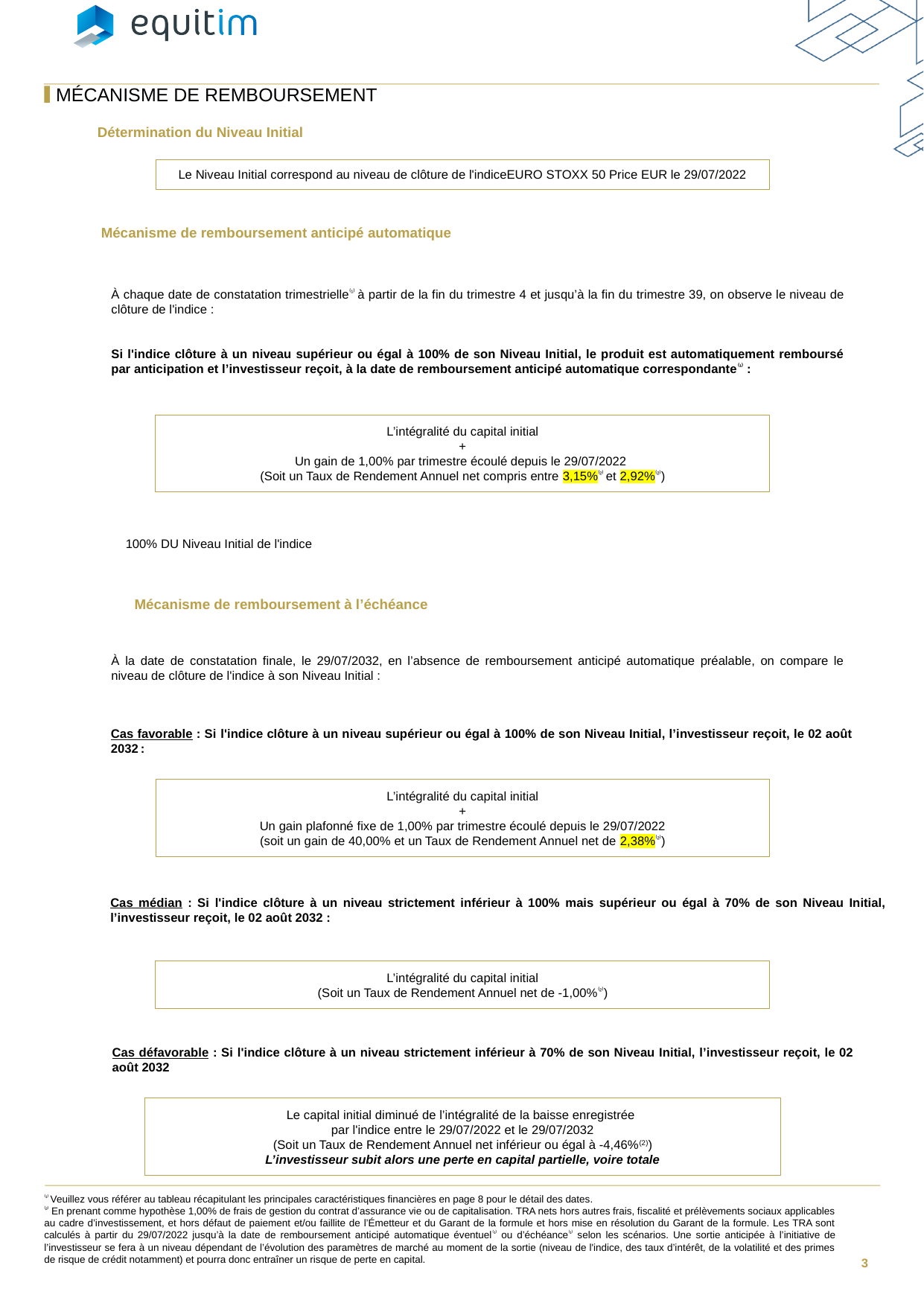

MÉCANISME DE REMBOURSEMENT

Détermination du Niveau Initial
Le Niveau Initial correspond au niveau de clôture de l'indiceEURO STOXX 50 Price EUR le 29/07/2022
Mécanisme de remboursement anticipé automatique
À chaque date de constatation trimestrielle⁽¹⁾ à partir de la fin du trimestre 4 et jusqu’à la fin du trimestre 39, on observe le niveau de clôture de l'indice :

Si l'indice clôture à un niveau supérieur ou égal à 100% de son Niveau Initial, le produit est automatiquement remboursé par anticipation et l’investisseur reçoit, à la date de remboursement anticipé automatique correspondante⁽¹⁾ :
L’intégralité du capital initial
+
Un gain de 1,00% par trimestre écoulé depuis le 29/07/2022
(Soit un Taux de Rendement Annuel net compris entre 3,15%⁽²⁾ et 2,92%⁽²⁾)
 100% DU Niveau Initial de l'indice
Mécanisme de remboursement à l’échéance
À la date de constatation finale, le 29/07/2032, en l’absence de remboursement anticipé automatique préalable, on compare le niveau de clôture de l'indice à son Niveau Initial :
Cas favorable : Si l'indice clôture à un niveau supérieur ou égal à 100% de son Niveau Initial, l’investisseur reçoit, le 02 août 2032 :
L’intégralité du capital initial
+
Un gain plafonné fixe de 1,00% par trimestre écoulé depuis le 29/07/2022
(soit un gain de 40,00% et un Taux de Rendement Annuel net de 2,38%⁽²⁾)
Cas médian : Si l'indice clôture à un niveau strictement inférieur à 100% mais supérieur ou égal à 70% de son Niveau Initial, l’investisseur reçoit, le 02 août 2032 :
L’intégralité du capital initial
(Soit un Taux de Rendement Annuel net de -1,00%⁽²⁾)
Cas défavorable : Si l'indice clôture à un niveau strictement inférieur à 70% de son Niveau Initial, l’investisseur reçoit, le 02 août 2032
Le capital initial diminué de l’intégralité de la baisse enregistrée
par l'indice entre le 29/07/2022 et le 29/07/2032
(Soit un Taux de Rendement Annuel net inférieur ou égal à -4,46%(2))
L’investisseur subit alors une perte en capital partielle, voire totale

⁽¹⁾ Veuillez vous référer au tableau récapitulant les principales caractéristiques financières en page 8 pour le détail des dates.
⁽²⁾ En prenant comme hypothèse 1,00% de frais de gestion du contrat d’assurance vie ou de capitalisation. TRA nets hors autres frais, fiscalité et prélèvements sociaux applicables au cadre d’investissement, et hors défaut de paiement et/ou faillite de l’Émetteur et du Garant de la formule et hors mise en résolution du Garant de la formule. Les TRA sont calculés à partir du 29/07/2022 jusqu’à la date de remboursement anticipé automatique éventuel⁽¹⁾ ou d’échéance⁽¹⁾ selon les scénarios. Une sortie anticipée à l’initiative de l’investisseur se fera à un niveau dépendant de l’évolution des paramètres de marché au moment de la sortie (niveau de l'indice, des taux d’intérêt, de la volatilité et des primes de risque de crédit notamment) et pourra donc entraîner un risque de perte en capital.
3